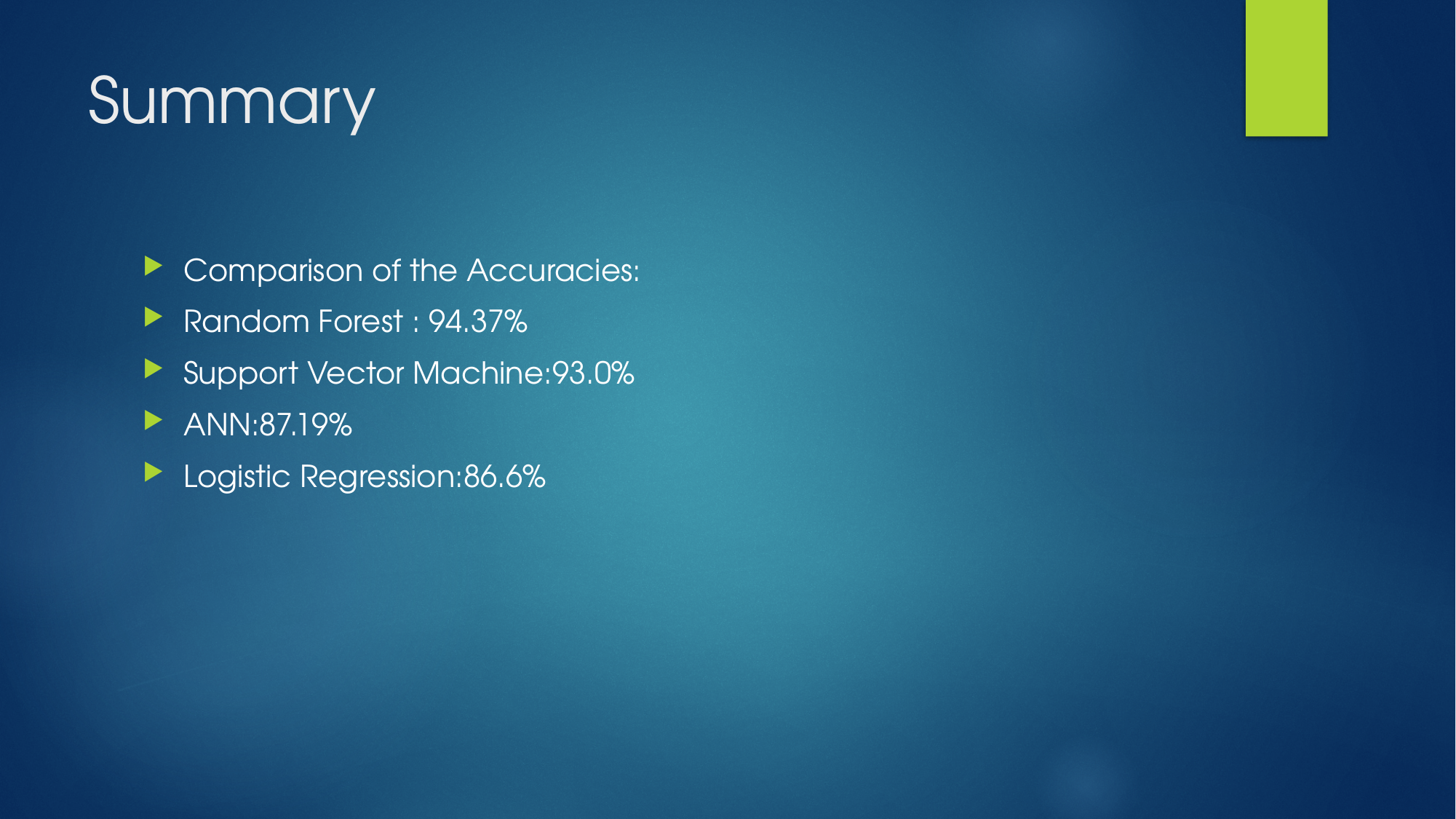

# Summary
Comparison of the Accuracies:
Random Forest : 94.37%
Support Vector Machine:93.0%
ANN:87.19%
Logistic Regression:86.6%